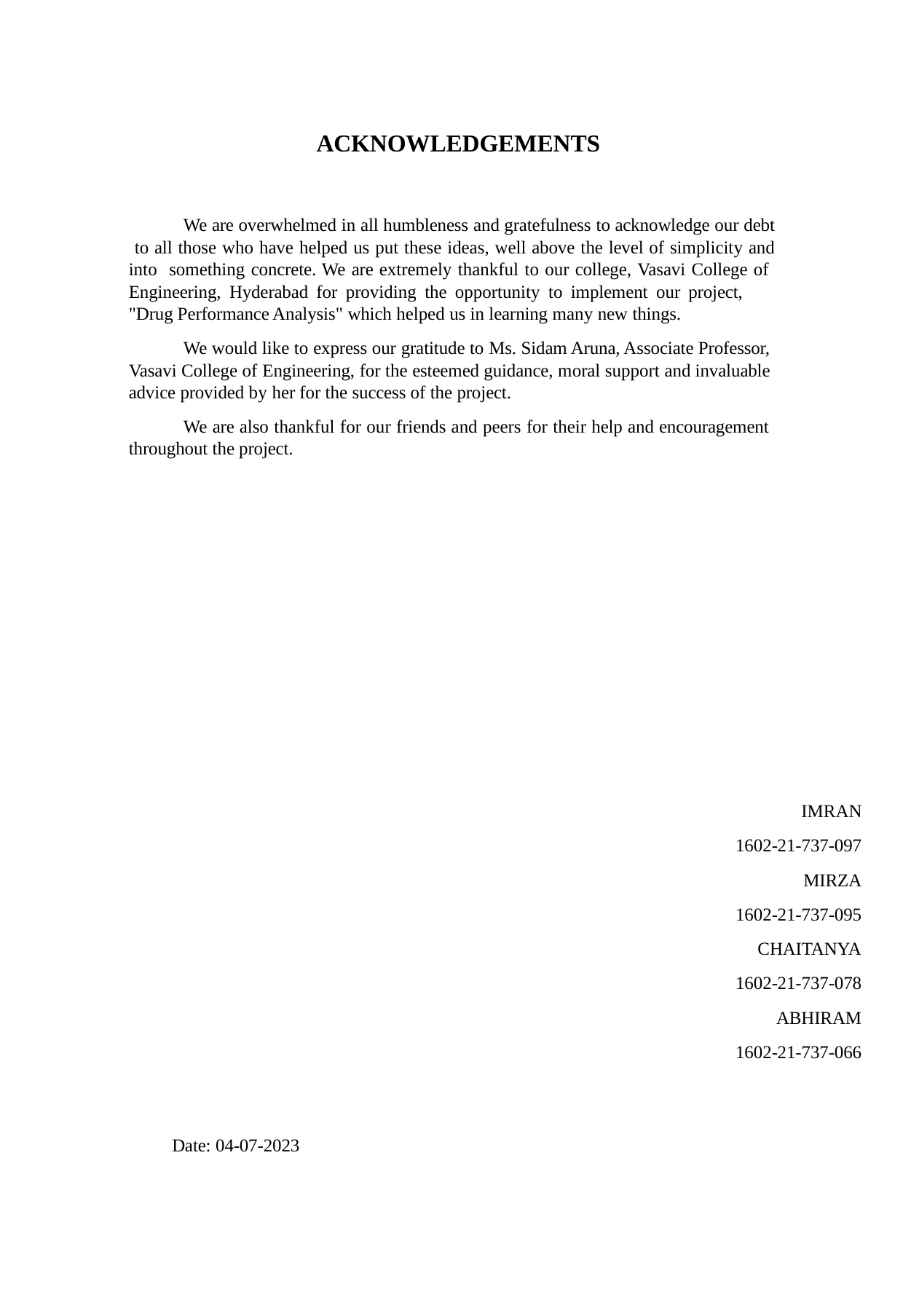

ACKNOWLEDGEMENTS
We are overwhelmed in all humbleness and gratefulness to acknowledge our debt  to all those who have helped us put these ideas, well above the level of simplicity and into  something concrete. We are extremely thankful to our college, Vasavi College of  Engineering, Hyderabad for providing the opportunity to implement our project,     "Drug Performance Analysis" which helped us in learning many new things.
We would like to express our gratitude to Ms. Sidam Aruna, Associate Professor,  Vasavi College of Engineering, for the esteemed guidance, moral support and invaluable  advice provided by her for the success of the project.
We are also thankful for our friends and peers for their help and encouragement  throughout the project.
IMRAN
1602-21-737-097
MIRZA
1602-21-737-095
CHAITANYA
1602-21-737-078
ABHIRAM
1602-21-737-066
Date: 04-07-2023